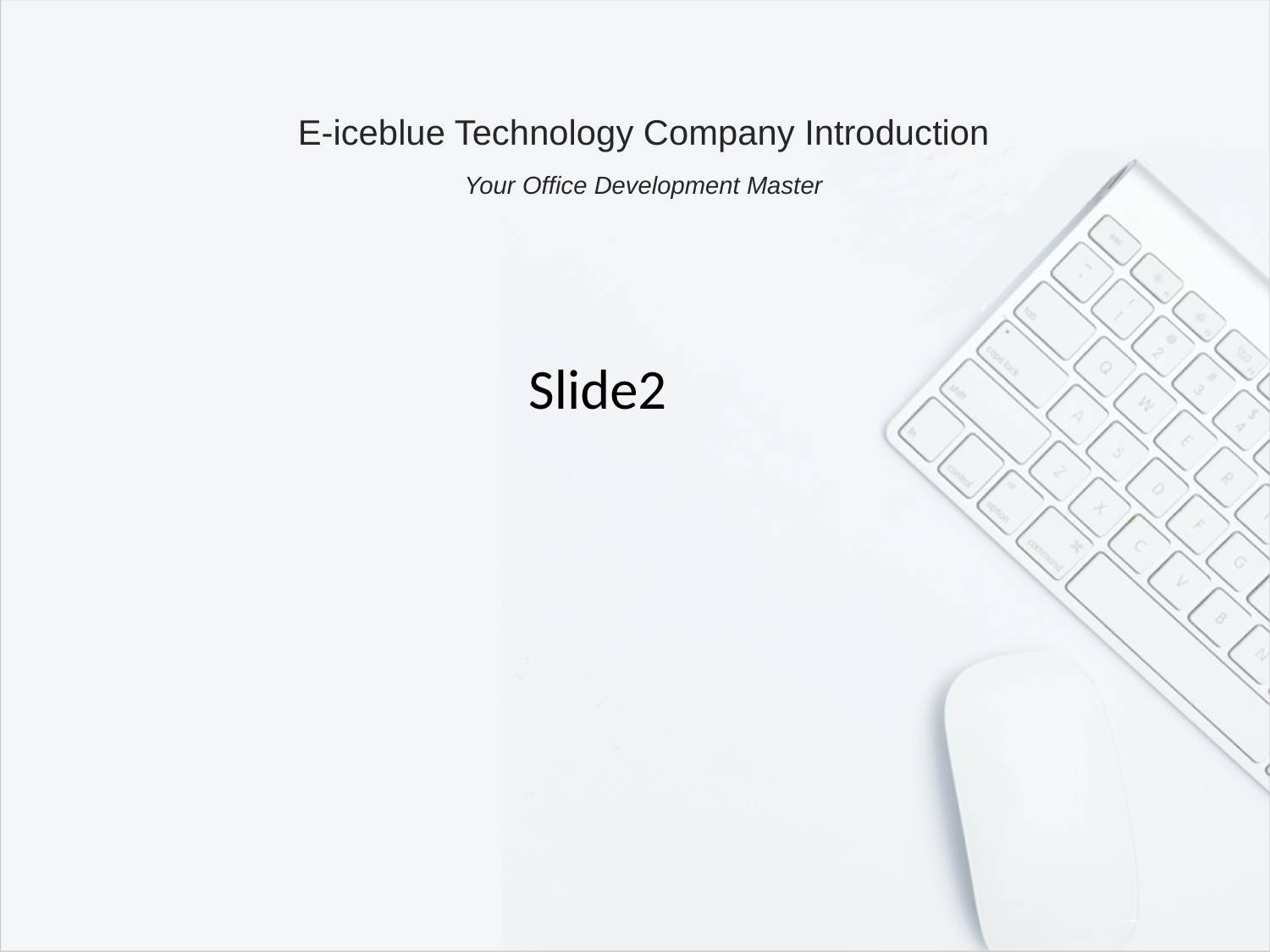

E-iceblue Technology Company Introduction
Your Office Development Master
Slide2